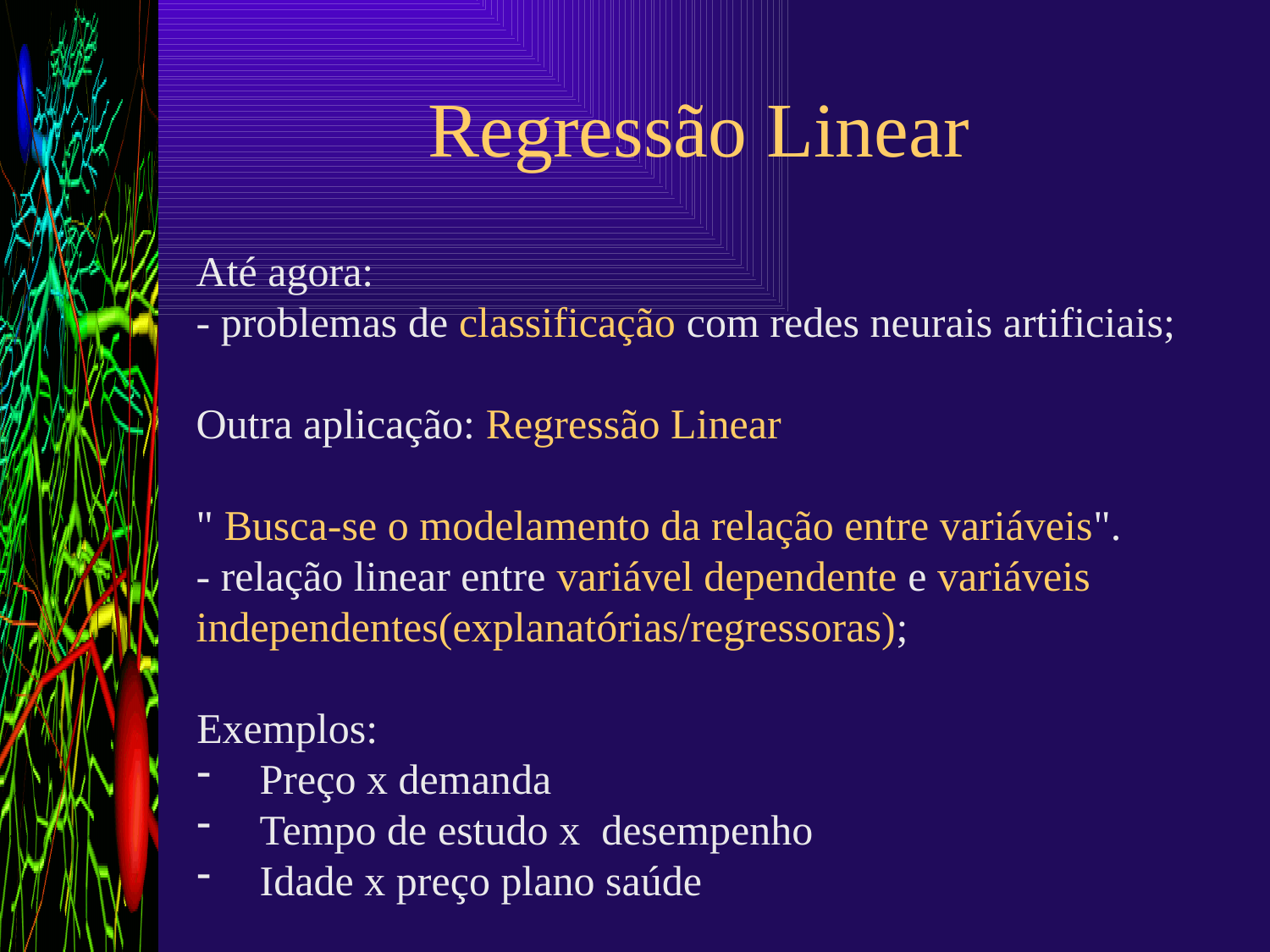

Regressão Linear
Até agora:
- problemas de classificação com redes neurais artificiais;

Outra aplicação: Regressão Linear

" Busca-se o modelamento da relação entre variáveis".
- relação linear entre variável dependente e variáveis independentes(explanatórias/regressoras);

Exemplos:
Preço x demanda
Tempo de estudo x  desempenho
Idade x preço plano saúde

https://www.youtube.com/watch?v=hc2Zj55j1zU